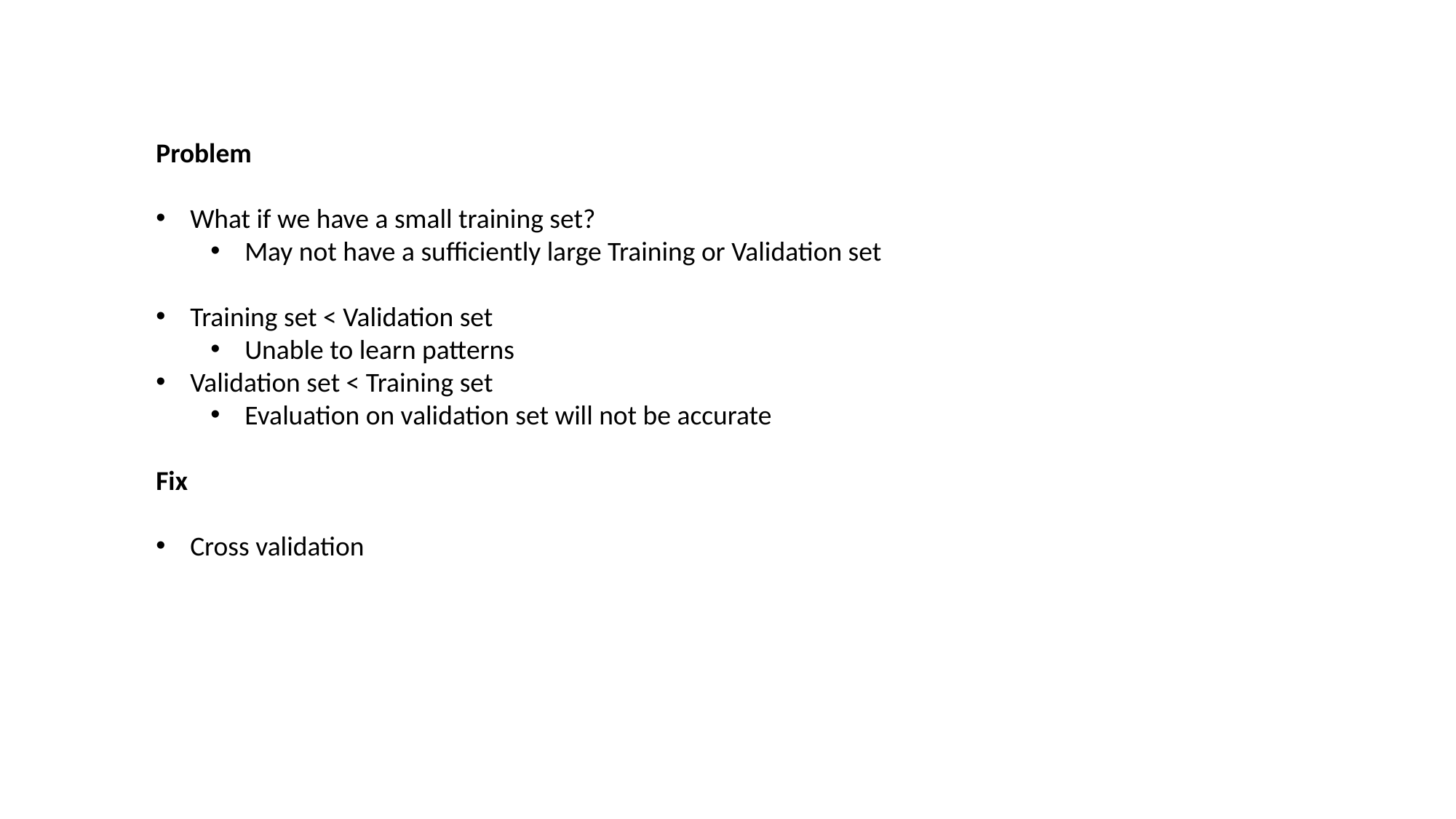

Problem

What if we have a small training set?
May not have a sufficiently large Training or Validation set

Training set < Validation set
Unable to learn patterns
Validation set < Training set
Evaluation on validation set will not be accurate

Fix

Cross validation